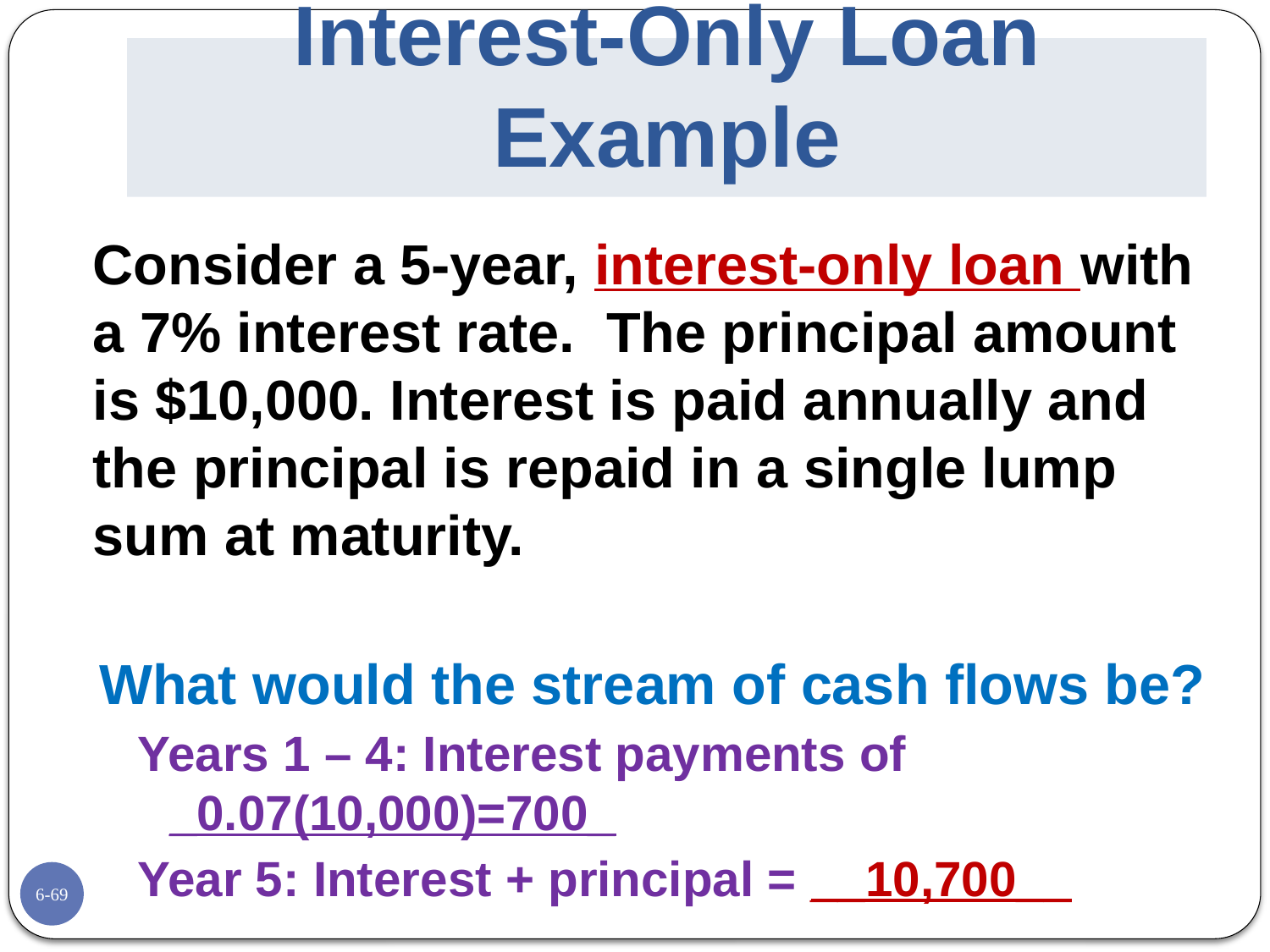

# Interest-Only Loan Example
	Consider a 5-year, interest-only loan with a 7% interest rate.  The principal amount is $10,000. Interest is paid annually and the principal is repaid in a single lump sum at maturity.

What would the stream of cash flows be?
Years 1 – 4: Interest payments of _0.07(10,000)=700_
Year 5: Interest + principal = __10,700__
6-69